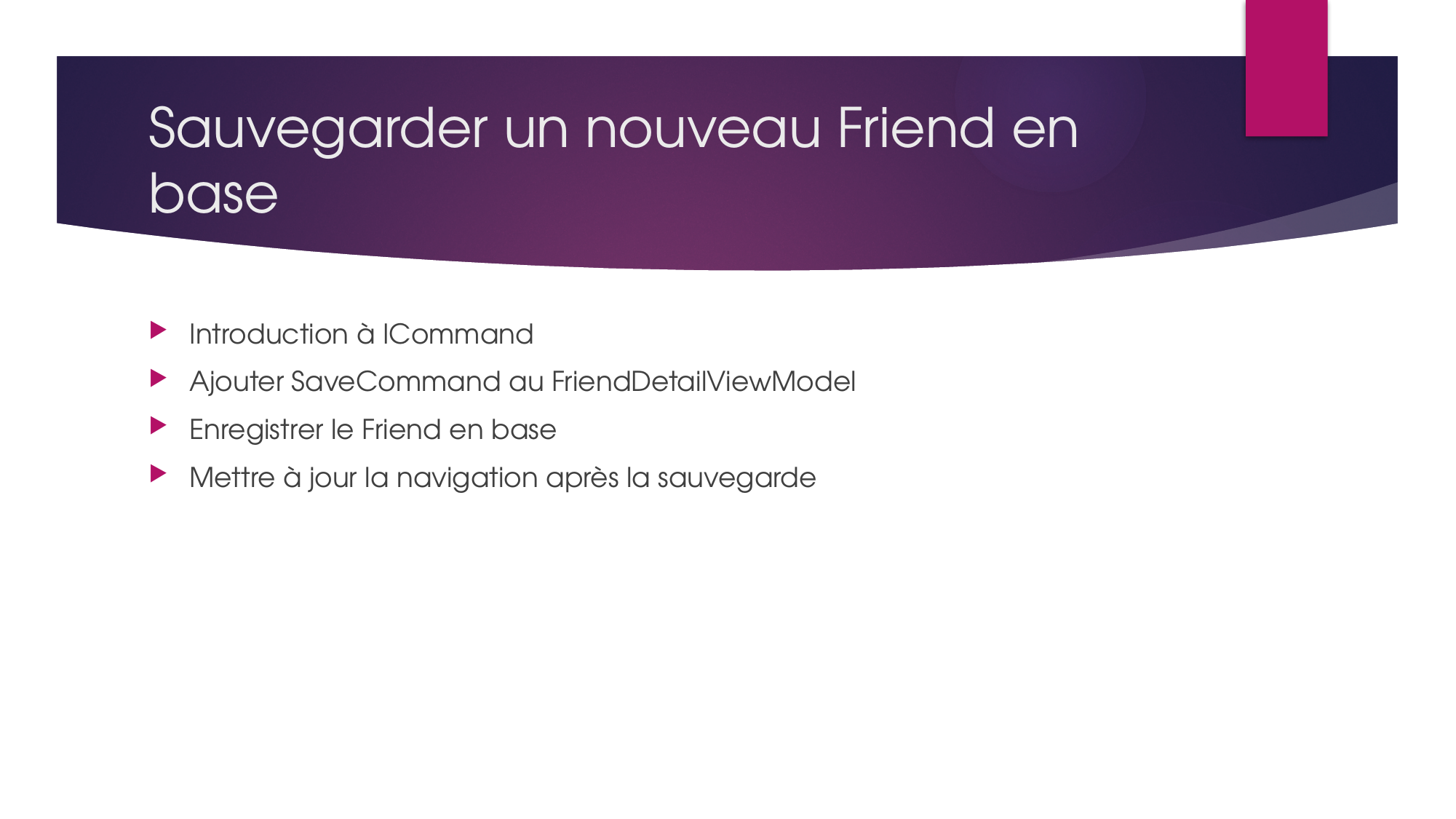

# Sauvegarder un nouveau Friend en base
Introduction à ICommand
Ajouter SaveCommand au FriendDetailViewModel
Enregistrer le Friend en base
Mettre à jour la navigation après la sauvegarde